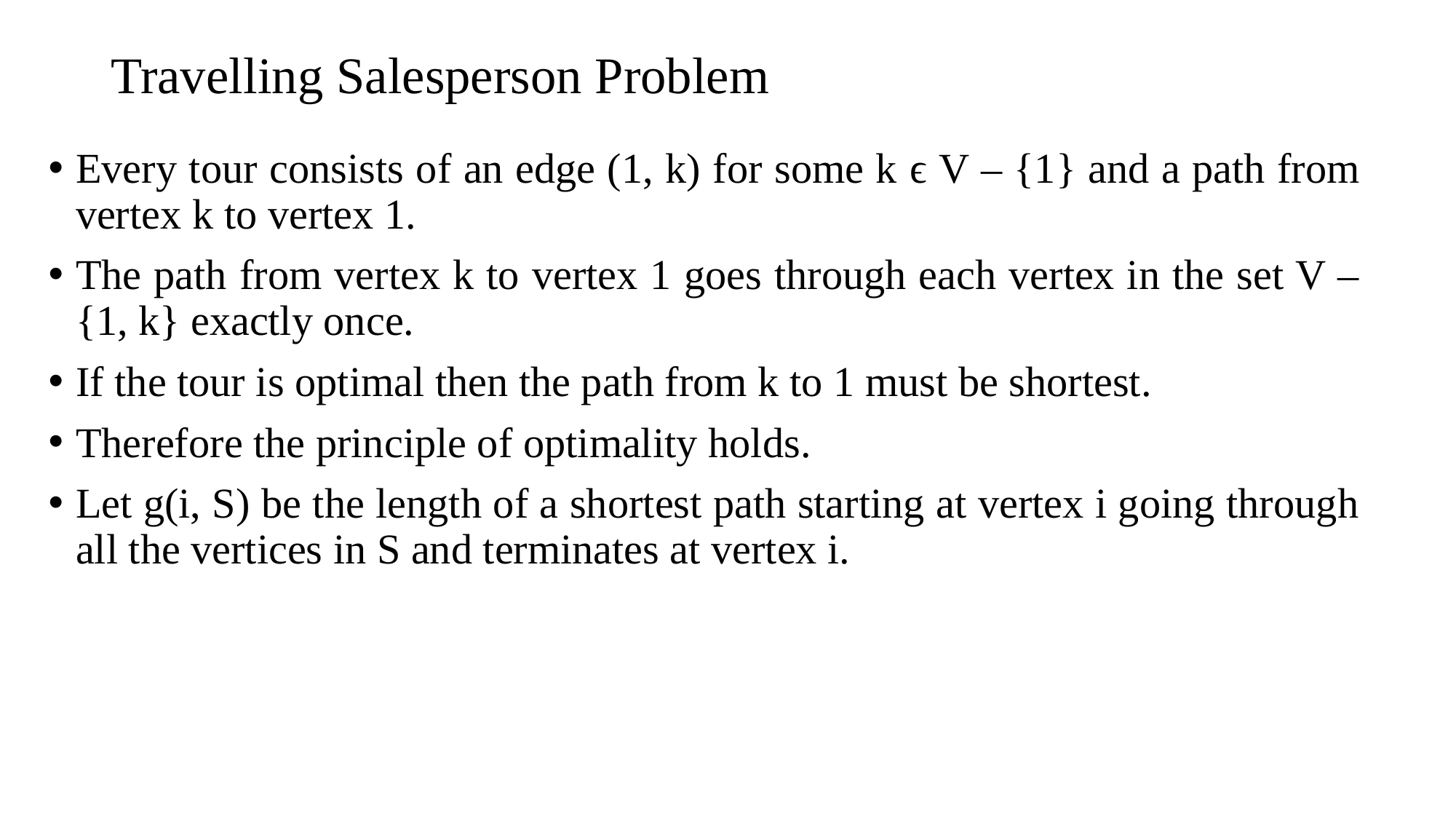

# Travelling Salesperson Problem
Every tour consists of an edge (1, k) for some k ϵ V – {1} and a path from vertex k to vertex 1.
The path from vertex k to vertex 1 goes through each vertex in the set V – {1, k} exactly once.
If the tour is optimal then the path from k to 1 must be shortest.
Therefore the principle of optimality holds.
Let g(i, S) be the length of a shortest path starting at vertex i going through all the vertices in S and terminates at vertex i.